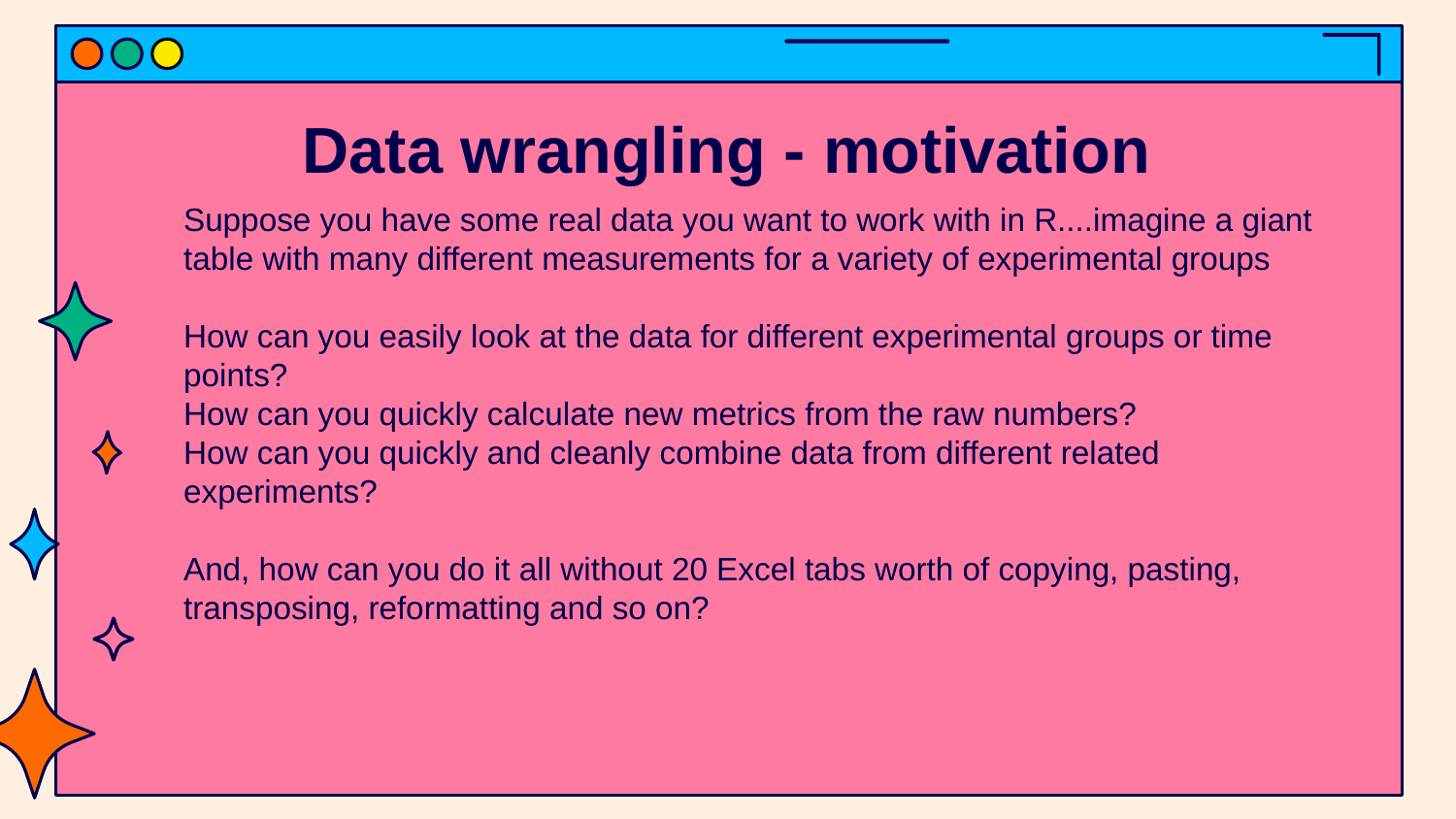

# Data wrangling - motivation
Suppose you have some real data you want to work with in R....imagine a giant table with many different measurements for a variety of experimental groups

How can you easily look at the data for different experimental groups or time points?
How can you quickly calculate new metrics from the raw numbers?
How can you quickly and cleanly combine data from different related experiments?

And, how can you do it all without 20 Excel tabs worth of copying, pasting, transposing, reformatting and so on?